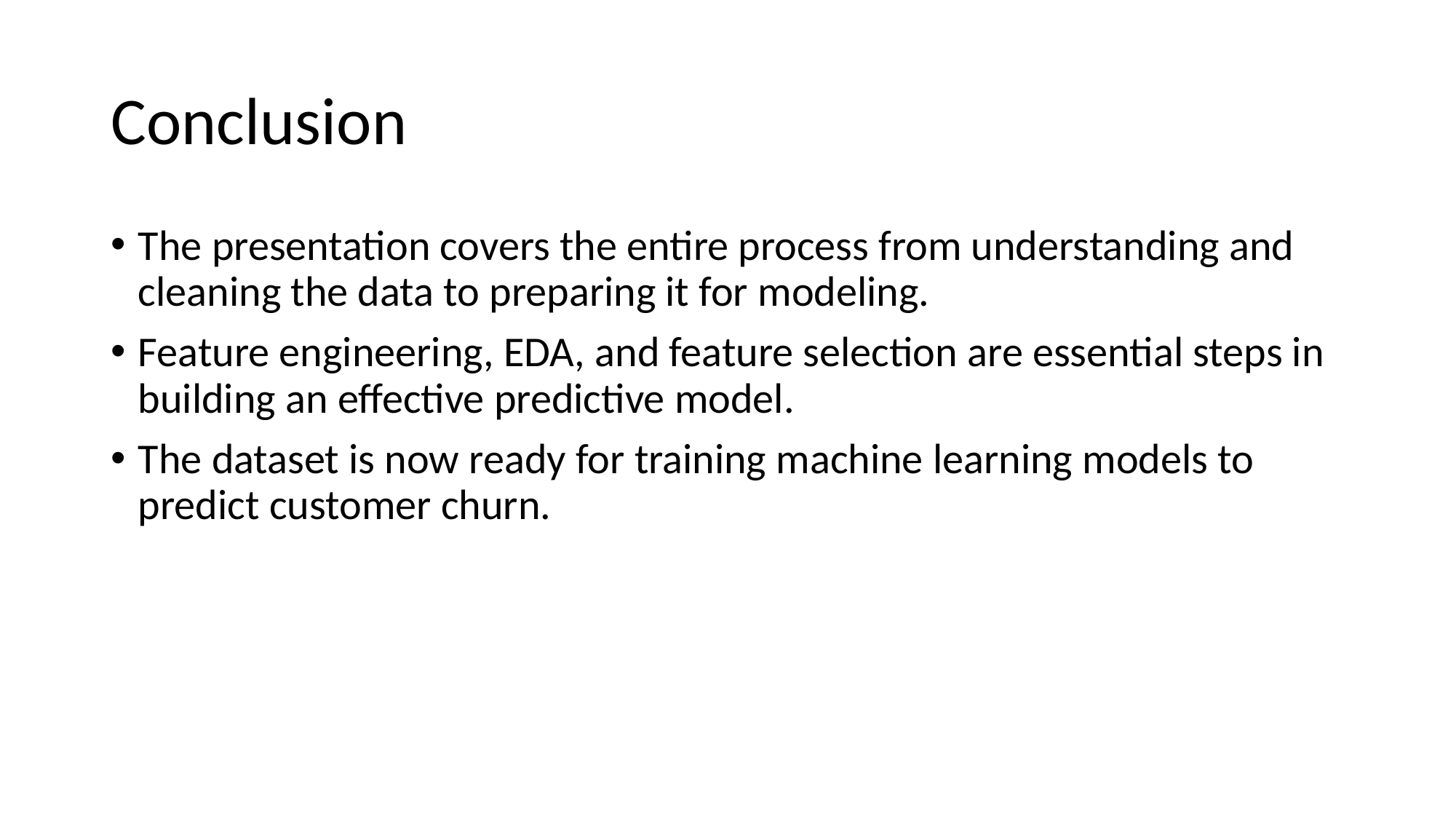

# Conclusion
The presentation covers the entire process from understanding and cleaning the data to preparing it for modeling.
Feature engineering, EDA, and feature selection are essential steps in building an effective predictive model.
The dataset is now ready for training machine learning models to predict customer churn.